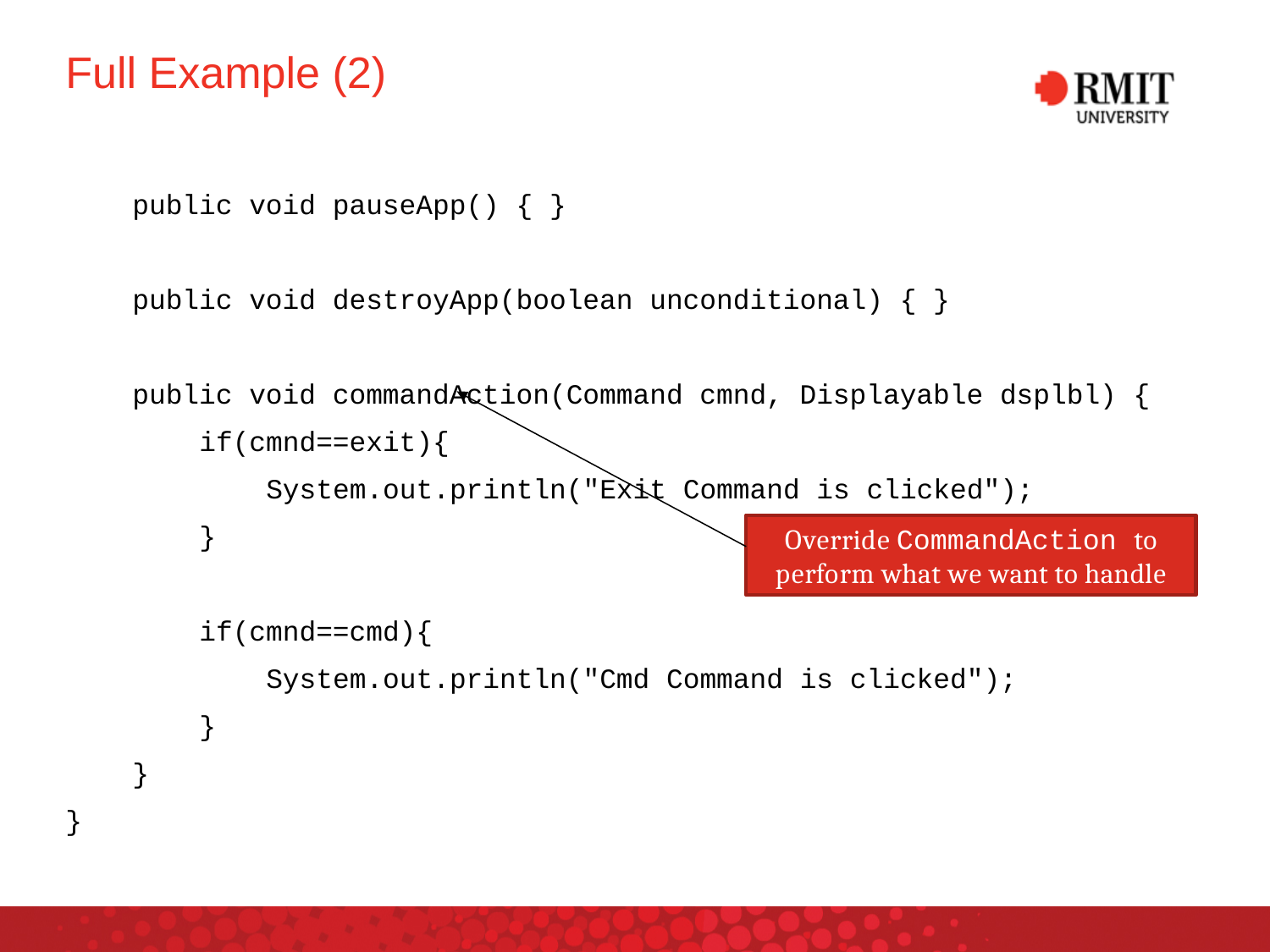

# Full Example (2)
    public void pauseApp() { }

    public void destroyApp(boolean unconditional) { }

    public void commandAction(Command cmnd, Displayable dsplbl) {
        if(cmnd==exit){
            System.out.println("Exit Command is clicked");
        }

        if(cmnd==cmd){
            System.out.println("Cmd Command is clicked");
        }
    }
}

Override CommandAction to perform what we want to handle